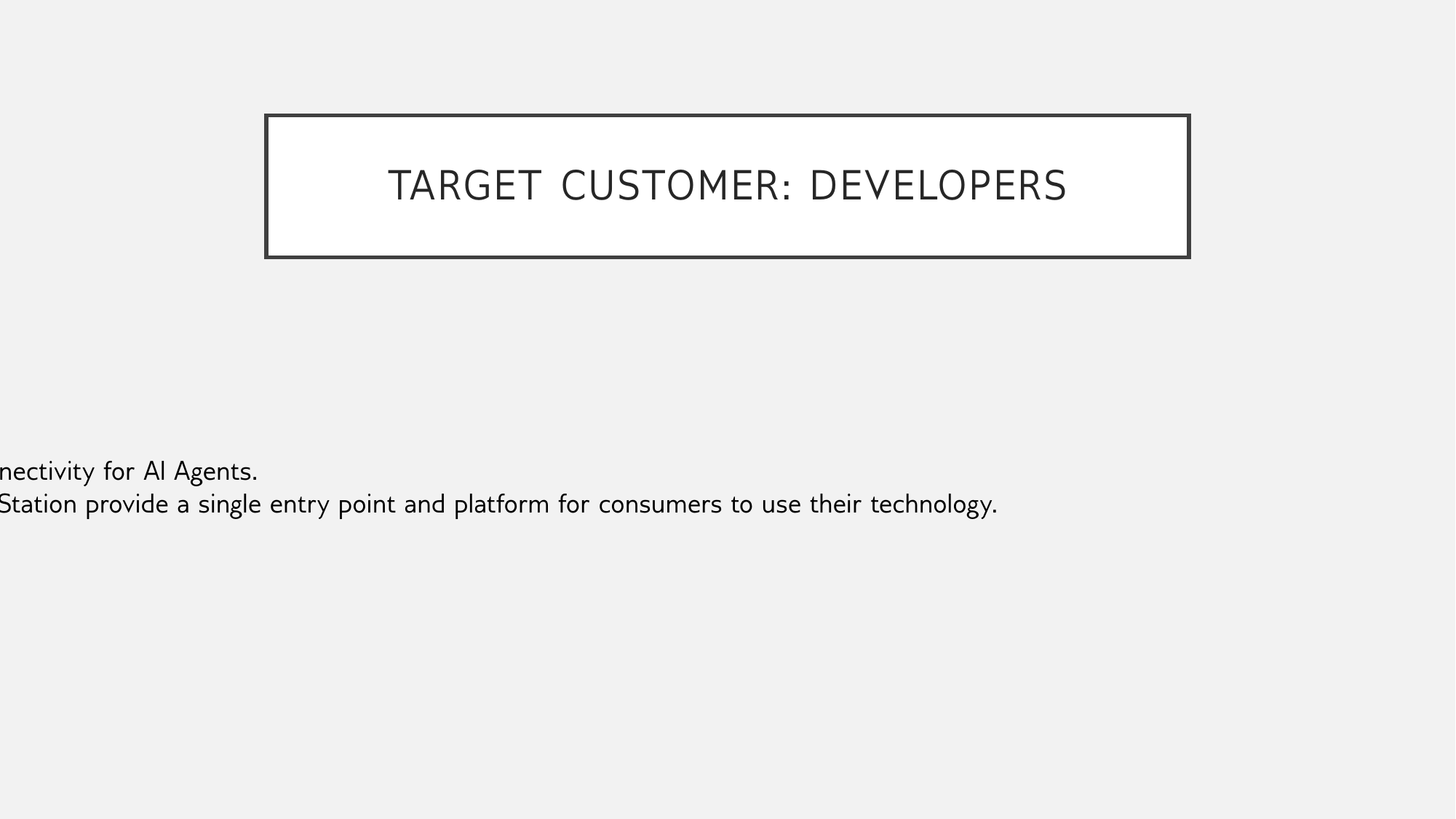

# Target Customer: Developers

1. Shared Problem We Solve
- Lack of accessibility and connectivity for AI Agents.
- Elysium OS and Automation Station provide a single entry point and platform for consumers to use their technology.